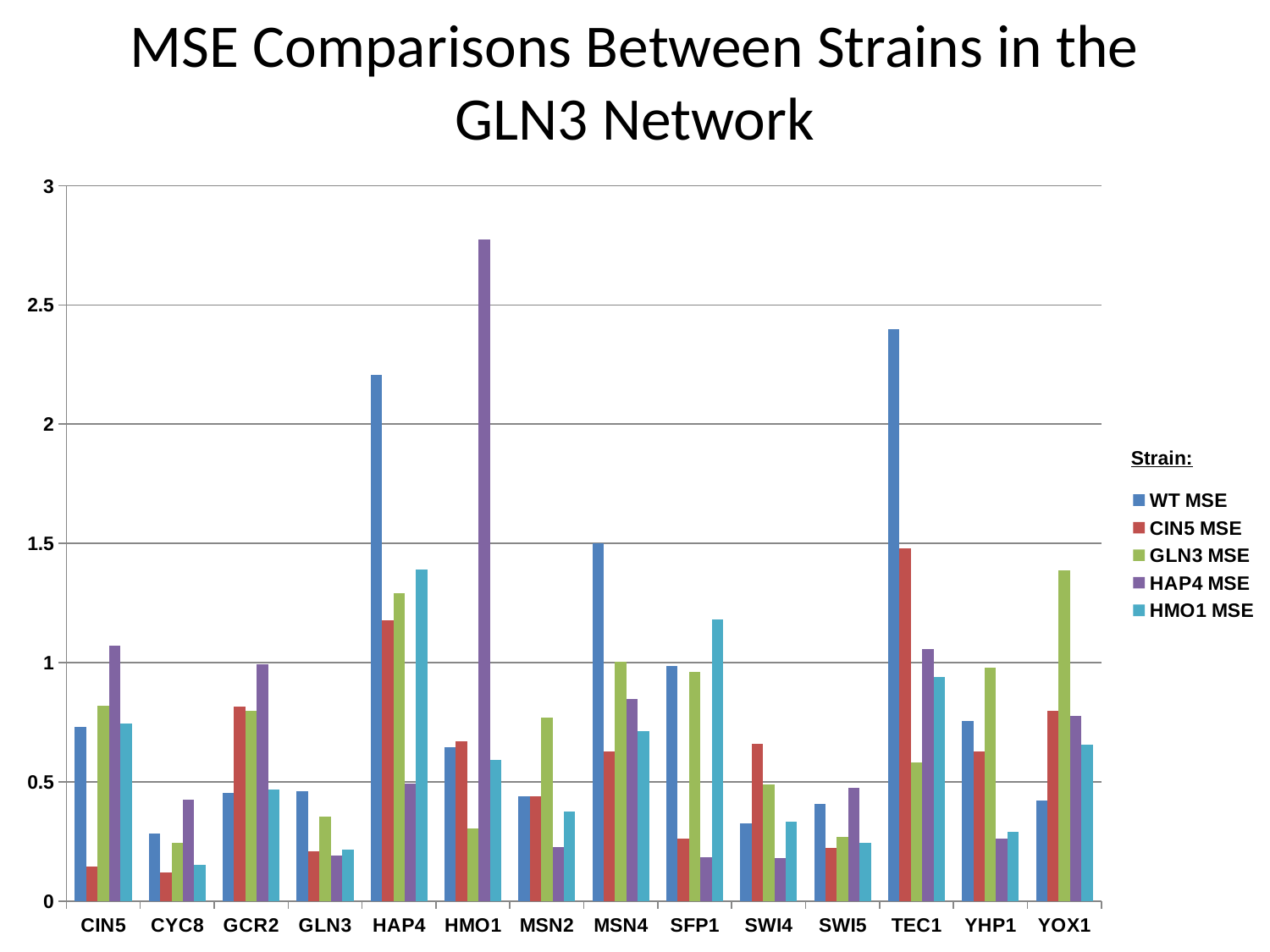

# MSE Comparisons Between Strains in the GLN3 Network

### Chart

| Category | WT MSE | CIN5 MSE | GLN3 MSE | HAP4 MSE | HMO1 MSE |
|---|---|---|---|---|---|
| CIN5 | 0.731960958388463 | 0.1449642125 | 0.819956048001238 | 1.07143365656026 | 0.744304454939067 |
| CYC8 | 0.284415475857306 | 0.118716670180097 | 0.242482024706724 | 0.423771073303837 | 0.150464604736851 |
| GCR2 | 0.453426379646552 | 0.815387641050365 | 0.798466470497879 | 0.994295382096236 | 0.469256004419272 |
| GLN3 | 0.460894806100791 | 0.210300854856724 | 0.353261053333333 | 0.190551562559006 | 0.21552022493394 |
| HAP4 | 2.20587352085468 | 1.178607763484279 | 1.290582624251888 | 0.4916199175 | 1.392167801294041 |
| HMO1 | 0.644759547547602 | 0.669950005586543 | 0.302784759823533 | 2.775232182267007 | 0.593595616666667 |
| MSN2 | 0.437749982052578 | 0.43849311791252 | 0.767889766675609 | 0.226371274006122 | 0.374964266441711 |
| MSN4 | 1.501373092333854 | 0.627787436154725 | 1.004160463261056 | 0.848320989510672 | 0.711643614984691 |
| SFP1 | 0.984877772421948 | 0.261931615758212 | 0.959760886885053 | 0.184237516424738 | 1.180800676062848 |
| SWI4 | 0.327208936000374 | 0.660526582008692 | 0.488121496222999 | 0.179358517902225 | 0.334659802024099 |
| SWI5 | 0.40843235903427 | 0.224445151480495 | 0.270156231397258 | 0.475343309589175 | 0.242942110366263 |
| TEC1 | 2.398389559542101 | 1.481003854527171 | 0.582302806152069 | 1.058525576497411 | 0.939244391500833 |
| YHP1 | 0.755356910612802 | 0.627217208101269 | 0.979742493737283 | 0.263091540893461 | 0.28948651797476 |
| YOX1 | 0.423090706136972 | 0.796891190360022 | 1.385561989706684 | 0.777951024321323 | 0.656751561776891 |
Strain: